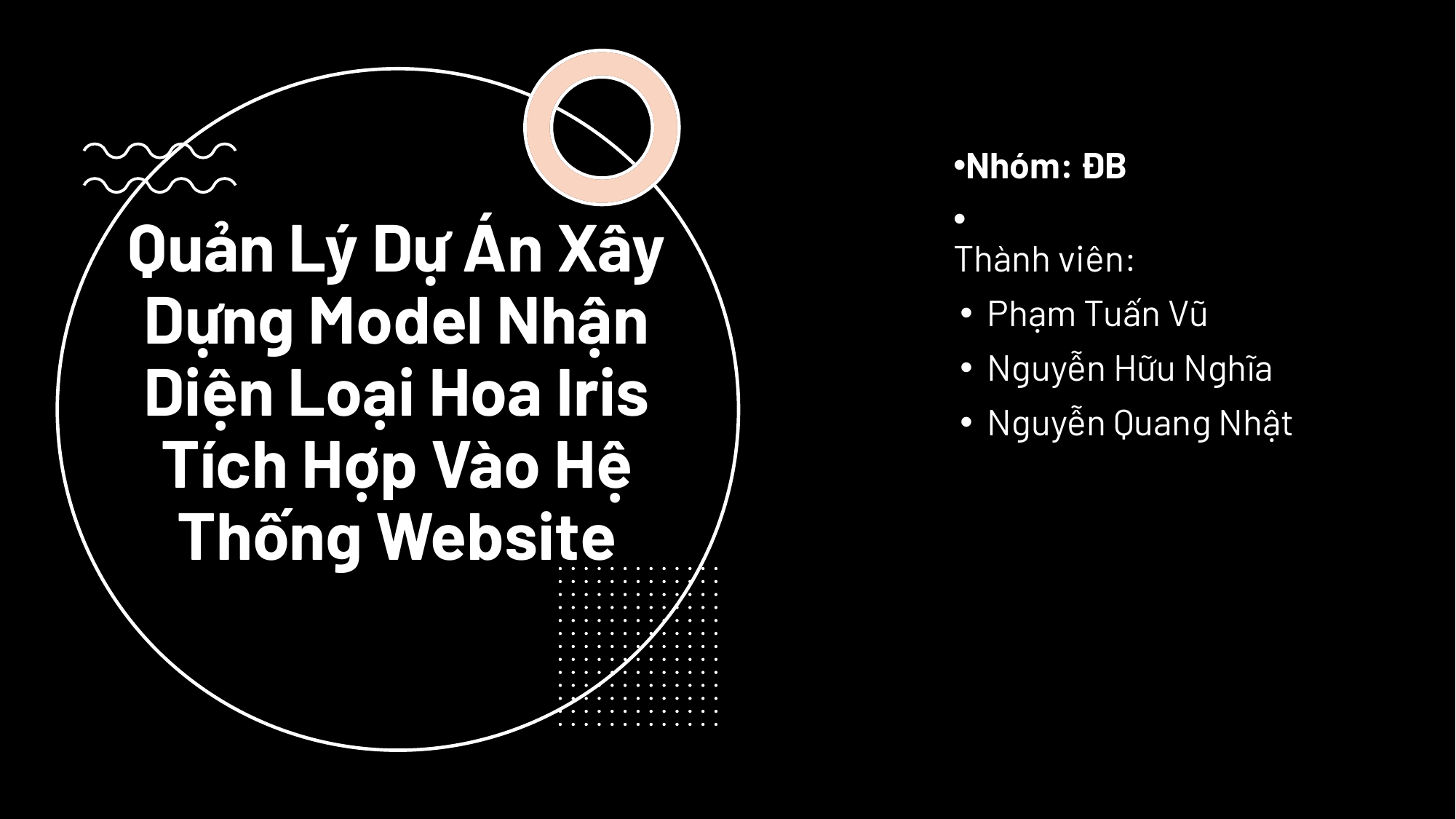

Nhóm: ĐB
Thành viên:
Phạm Tuấn Vũ
Nguyễn Hữu Nghĩa
Nguyễn Quang Nhật

# Quản Lý Dự Án Xây Dựng Model Nhận Diện Loại Hoa Iris Tích Hợp Vào Hệ Thống Website